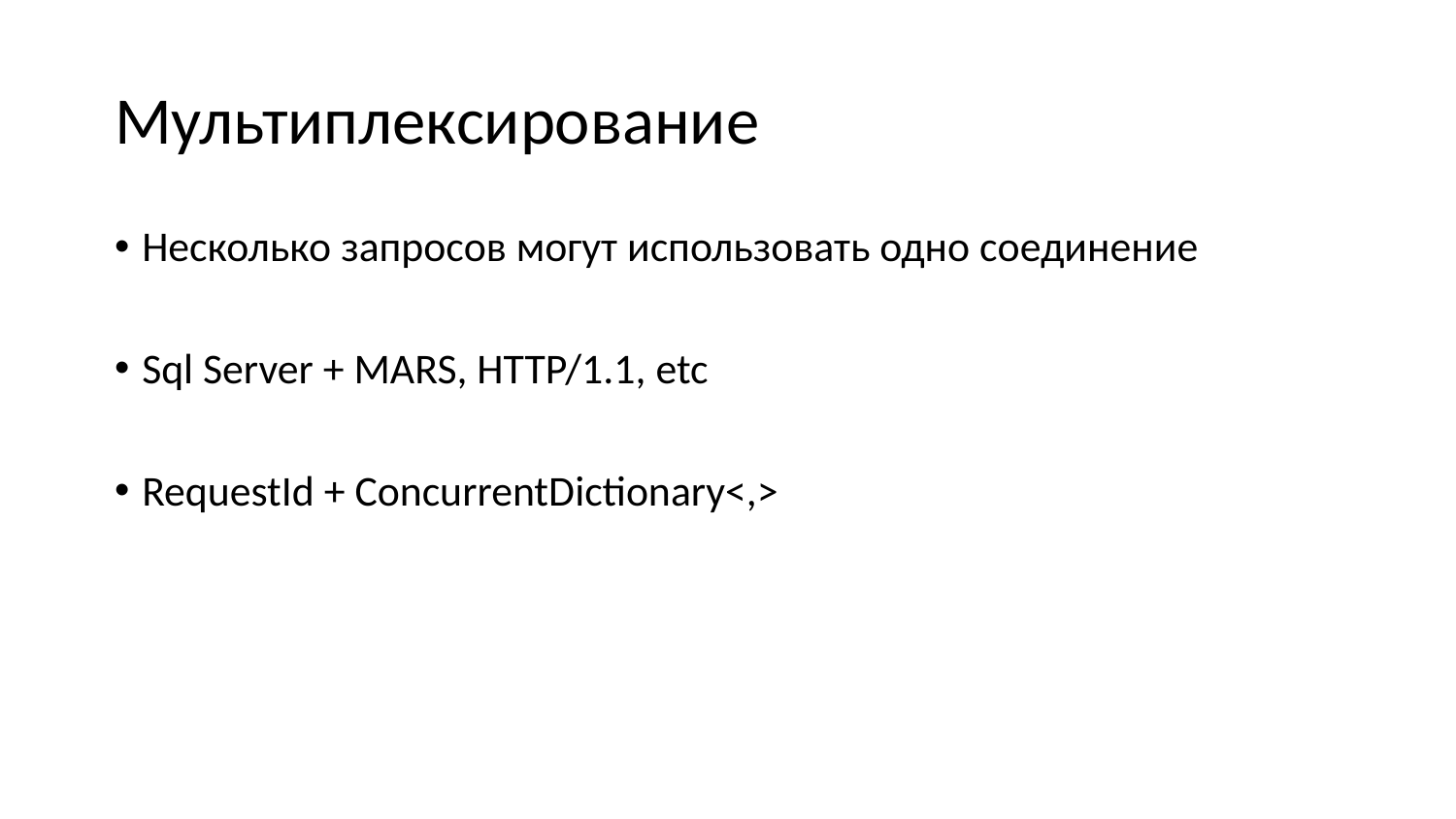

# Мультиплексирование
Несколько запросов могут использовать одно соединение

Sql Server + MARS, HTTP/1.1, etc

RequestId + ConcurrentDictionary<,>